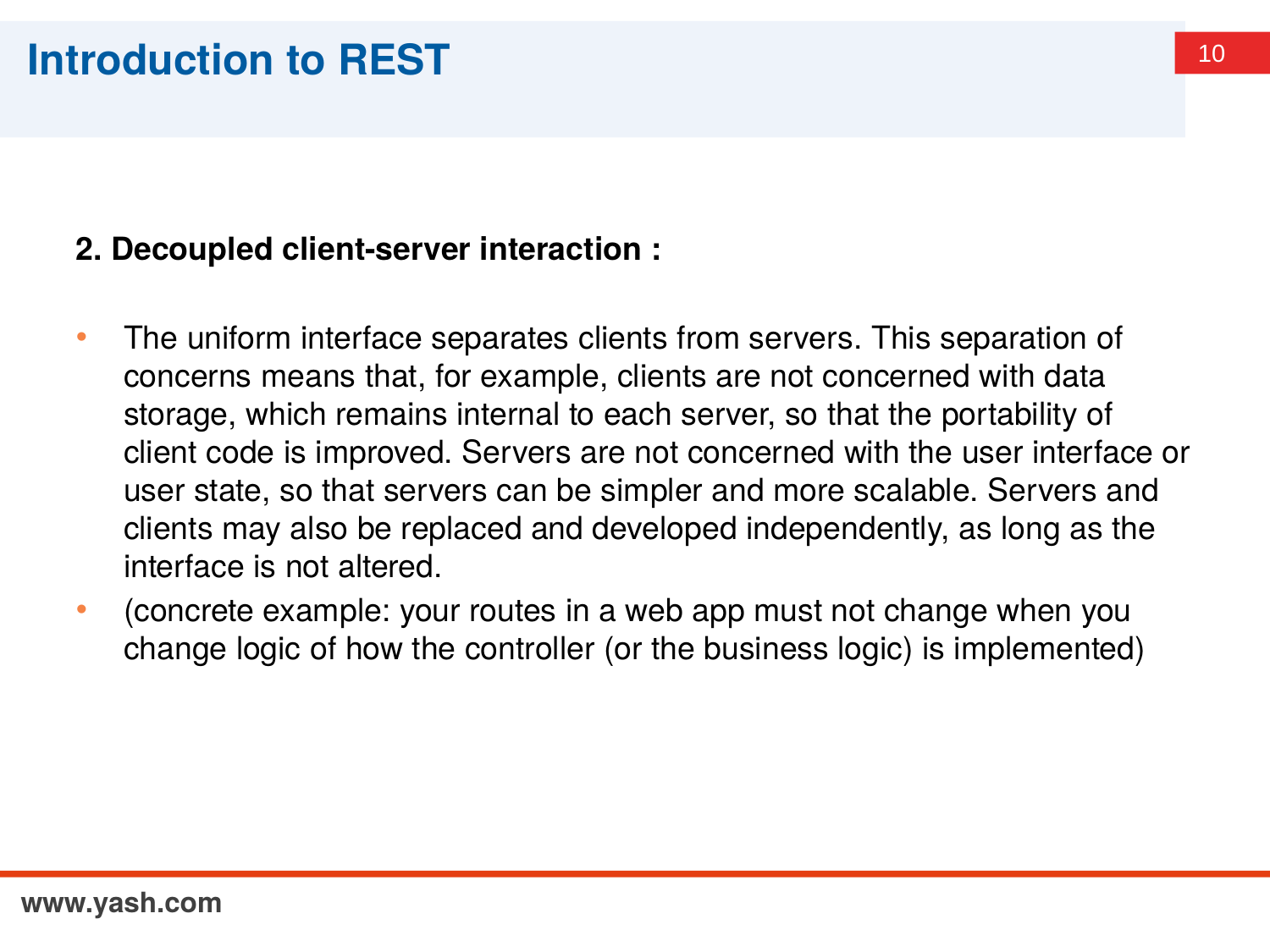

# Introduction to REST
2. Decoupled client-server interaction :

The uniform interface separates clients from servers. This separation of concerns means that, for example, clients are not concerned with data storage, which remains internal to each server, so that the portability of client code is improved. Servers are not concerned with the user interface or user state, so that servers can be simpler and more scalable. Servers and clients may also be replaced and developed independently, as long as the interface is not altered.
(concrete example: your routes in a web app must not change when you change logic of how the controller (or the business logic) is implemented)